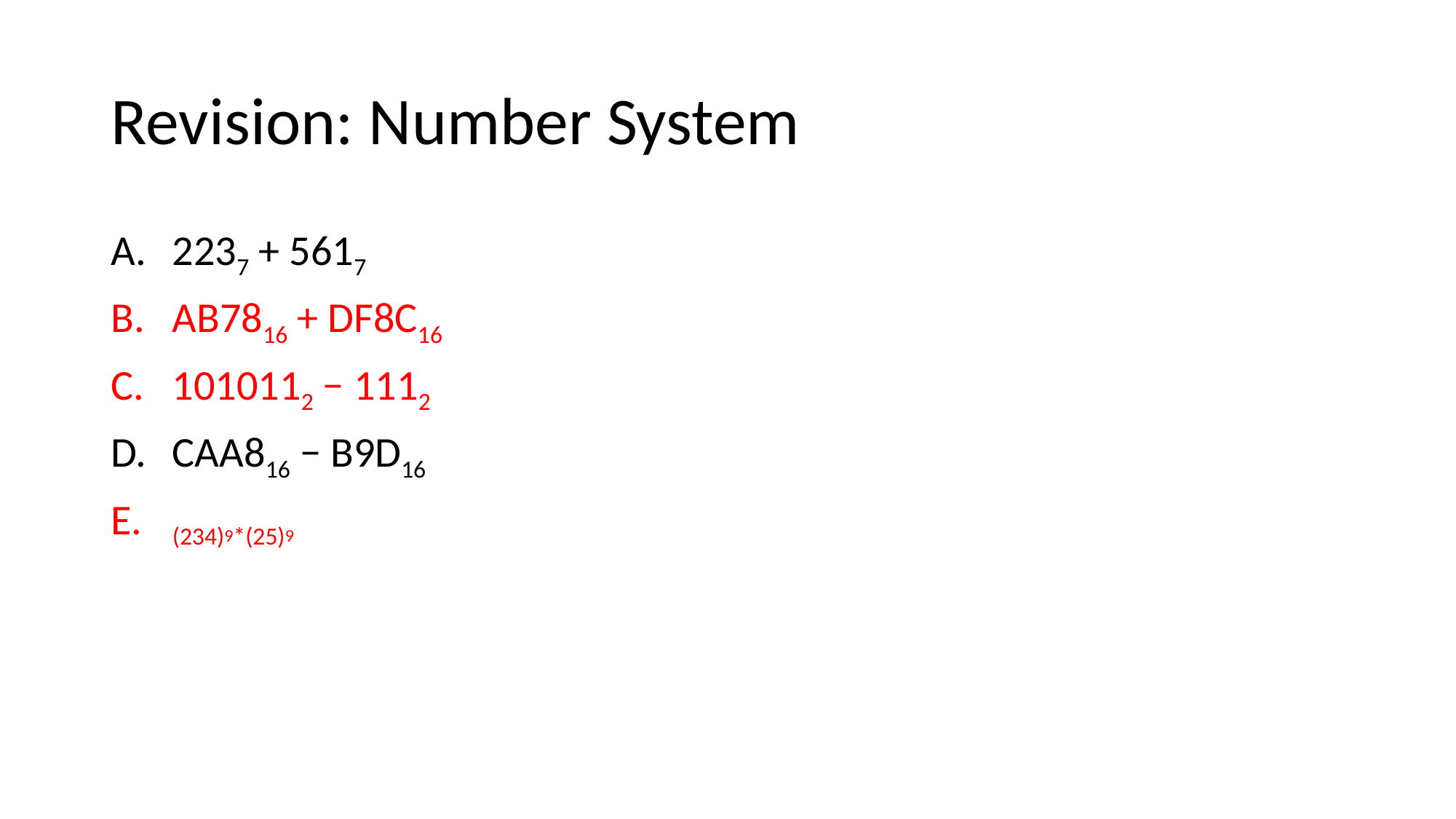

# Revision: Number System
2237 + 5617
AB7816 + DF8C16
1010112 − 1112
CAA816 − B9D16
(234)9*(25)9